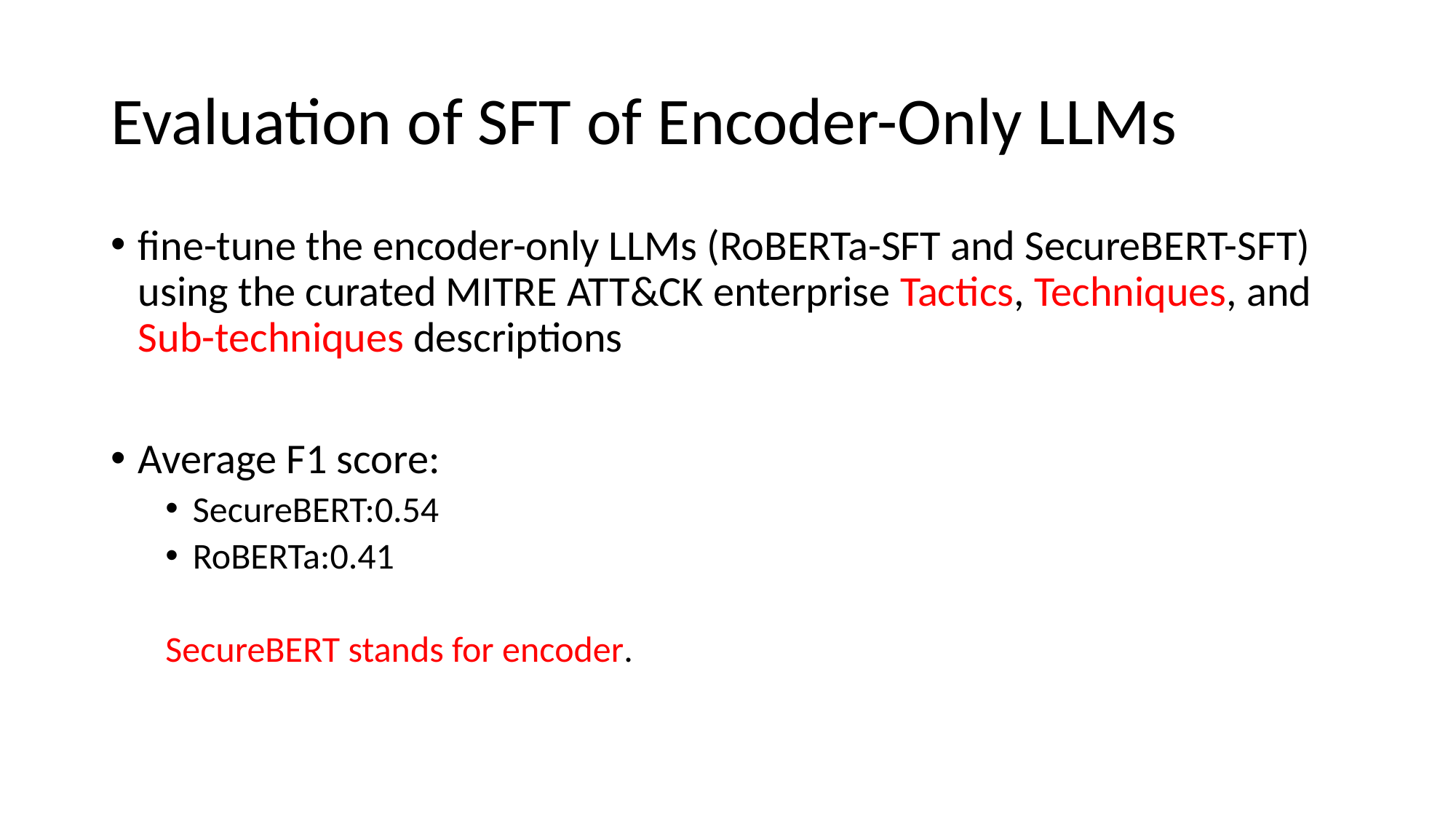

# Evaluation of SFT of Encoder-Only LLMs
fine-tune the encoder-only LLMs (RoBERTa-SFT and SecureBERT-SFT) using the curated MITRE ATT&CK enterprise Tactics, Techniques, and Sub-techniques descriptions

Average F1 score:
SecureBERT:0.54
RoBERTa:0.41

SecureBERT stands for encoder.